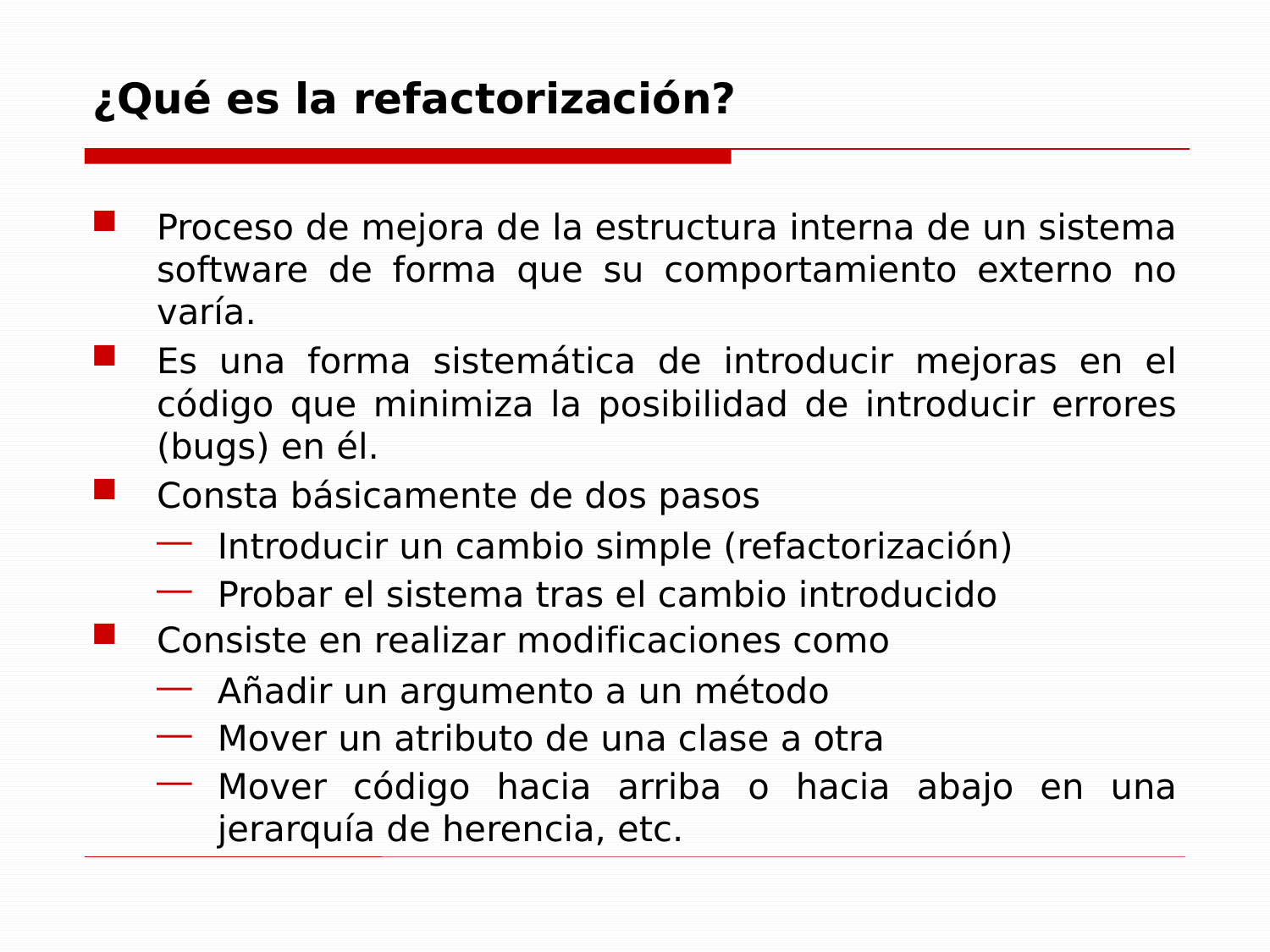

# ¿Qué es la refactorización?
Proceso de mejora de la estructura interna de un sistema software de forma que su comportamiento externo no varía.
Es una forma sistemática de introducir mejoras en el código que minimiza la posibilidad de introducir errores (bugs) en él.
Consta básicamente de dos pasos
Introducir un cambio simple (refactorización)
Probar el sistema tras el cambio introducido
Consiste en realizar modificaciones como
Añadir un argumento a un método
Mover un atributo de una clase a otra
Mover código hacia arriba o hacia abajo en una jerarquía de herencia, etc.